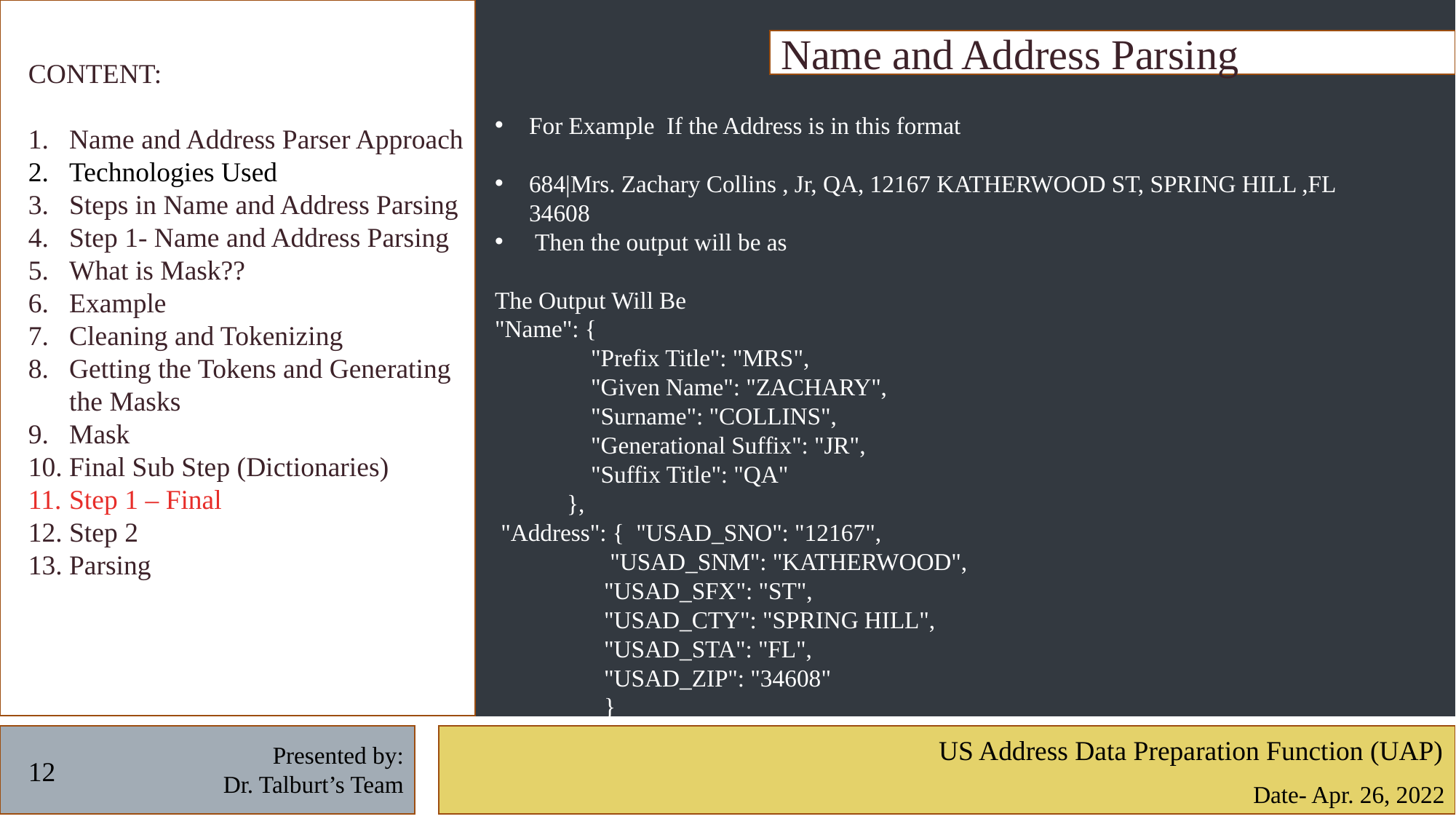

Name and Address Parsing
CONTENT:

Name and Address Parser Approach
Technologies Used
Steps in Name and Address Parsing
Step 1- Name and Address Parsing
What is Mask??
Example
Cleaning and Tokenizing
Getting the Tokens and Generating the Masks
Mask
Final Sub Step (Dictionaries)
Step 1 – Final
Step 2
Parsing

For Example  If the Address is in this format

684|Mrs. Zachary Collins , Jr, QA, 12167 KATHERWOOD ST, SPRING HILL ,FL 34608
 Then the output will be as

The Output Will Be
"Name": {
                "Prefix Title": "MRS",
                "Given Name": "ZACHARY",
                "Surname": "COLLINS",
                "Generational Suffix": "JR",
                "Suffix Title": "QA"
            },
 "Address": {  "USAD_SNO": "12167",
               	 "USAD_SNM": "KATHERWOOD",
                	"USAD_SFX": "ST",
                	"USAD_CTY": "SPRING HILL",
                	"USAD_STA": "FL",
                	"USAD_ZIP": "34608"
            	}

US Address Data Preparation Function (UAP)
Presented by:
Dr. Talburt’s Team
12
Date- Apr. 26, 2022